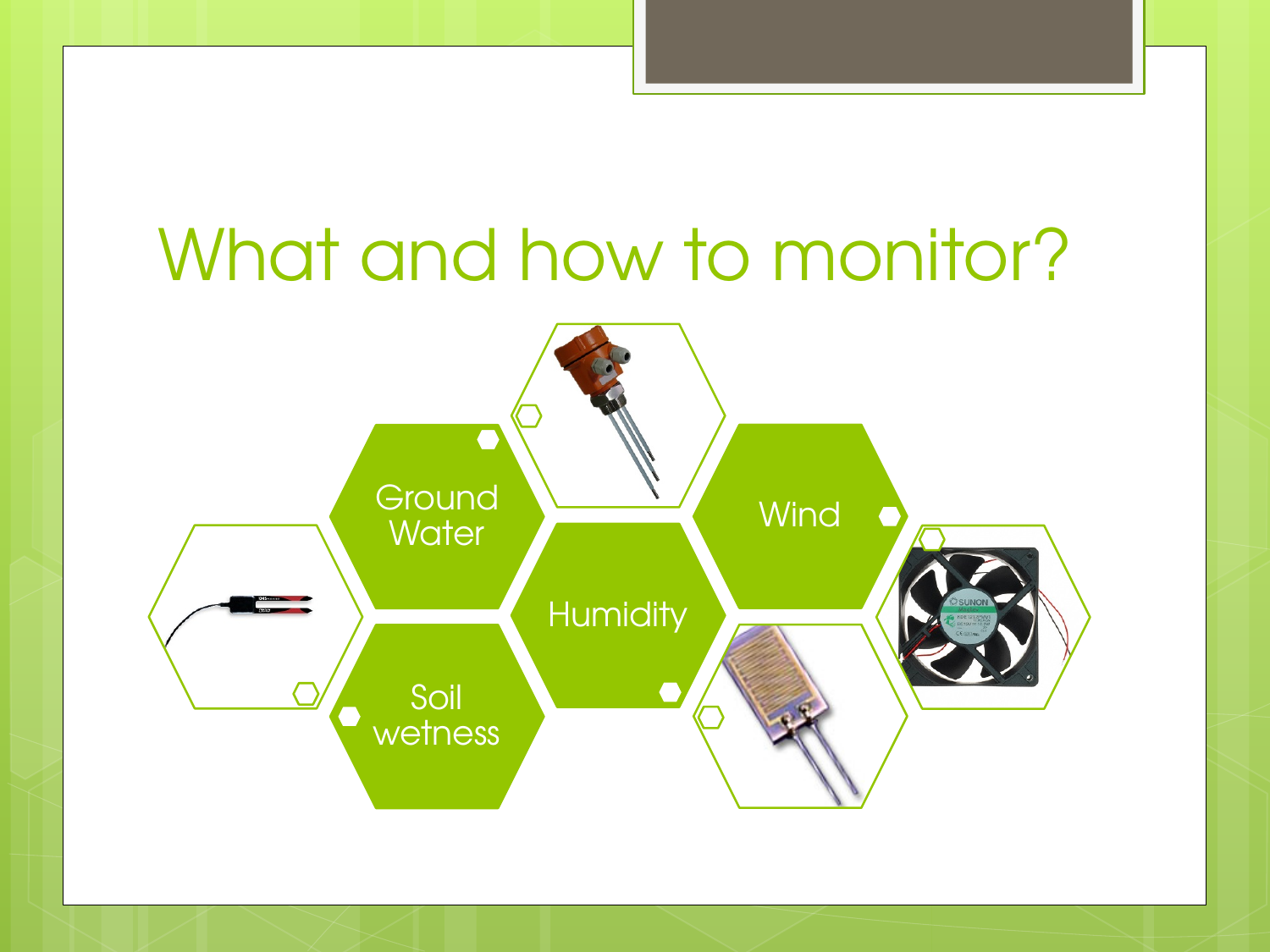

# What and how to monitor?
Soil wetness
Humidity
Ground Water
Wind